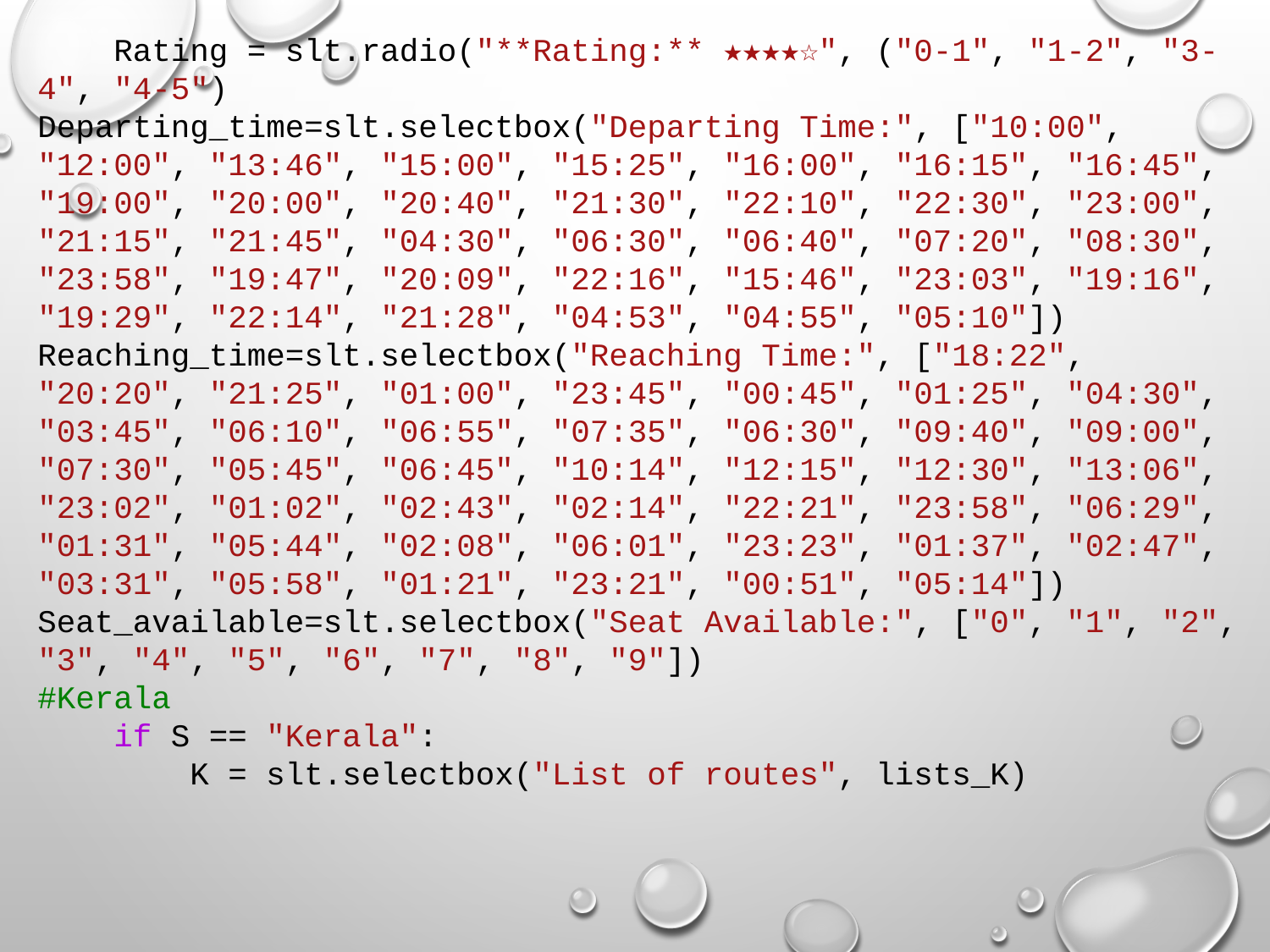

Rating = slt.radio("**Rating:** ★★★★☆", ("0-1", "1-2", "3-4", "4-5")
Departing_time=slt.selectbox("Departing Time:", ["10:00", "12:00", "13:46", "15:00", "15:25", "16:00", "16:15", "16:45", "19:00", "20:00", "20:40", "21:30", "22:10", "22:30", "23:00", "21:15", "21:45", "04:30", "06:30", "06:40", "07:20", "08:30", "23:58", "19:47", "20:09", "22:16", "15:46", "23:03", "19:16", "19:29", "22:14", "21:28", "04:53", "04:55", "05:10"])
Reaching_time=slt.selectbox("Reaching Time:", ["18:22", "20:20", "21:25", "01:00", "23:45", "00:45", "01:25", "04:30", "03:45", "06:10", "06:55", "07:35", "06:30", "09:40", "09:00", "07:30", "05:45", "06:45", "10:14", "12:15", "12:30", "13:06", "23:02", "01:02", "02:43", "02:14", "22:21", "23:58", "06:29", "01:31", "05:44", "02:08", "06:01", "23:23", "01:37", "02:47", "03:31", "05:58", "01:21", "23:21", "00:51", "05:14"])
Seat_available=slt.selectbox("Seat Available:", ["0", "1", "2", "3", "4", "5", "6", "7", "8", "9"])
#Kerala
    if S == "Kerala":
        K = slt.selectbox("List of routes", lists_K)